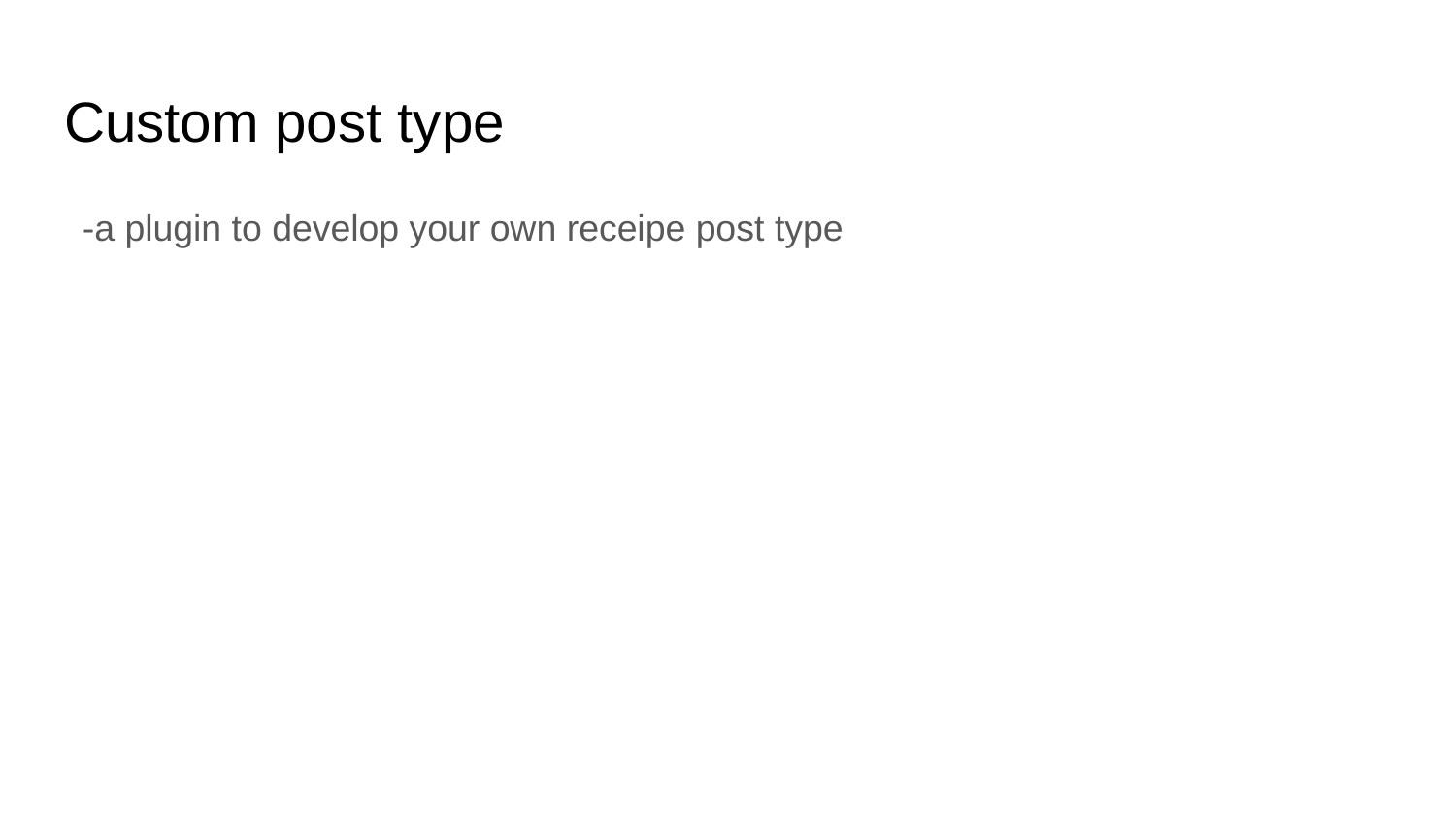

# Custom post type
-a plugin to develop your own receipe post type